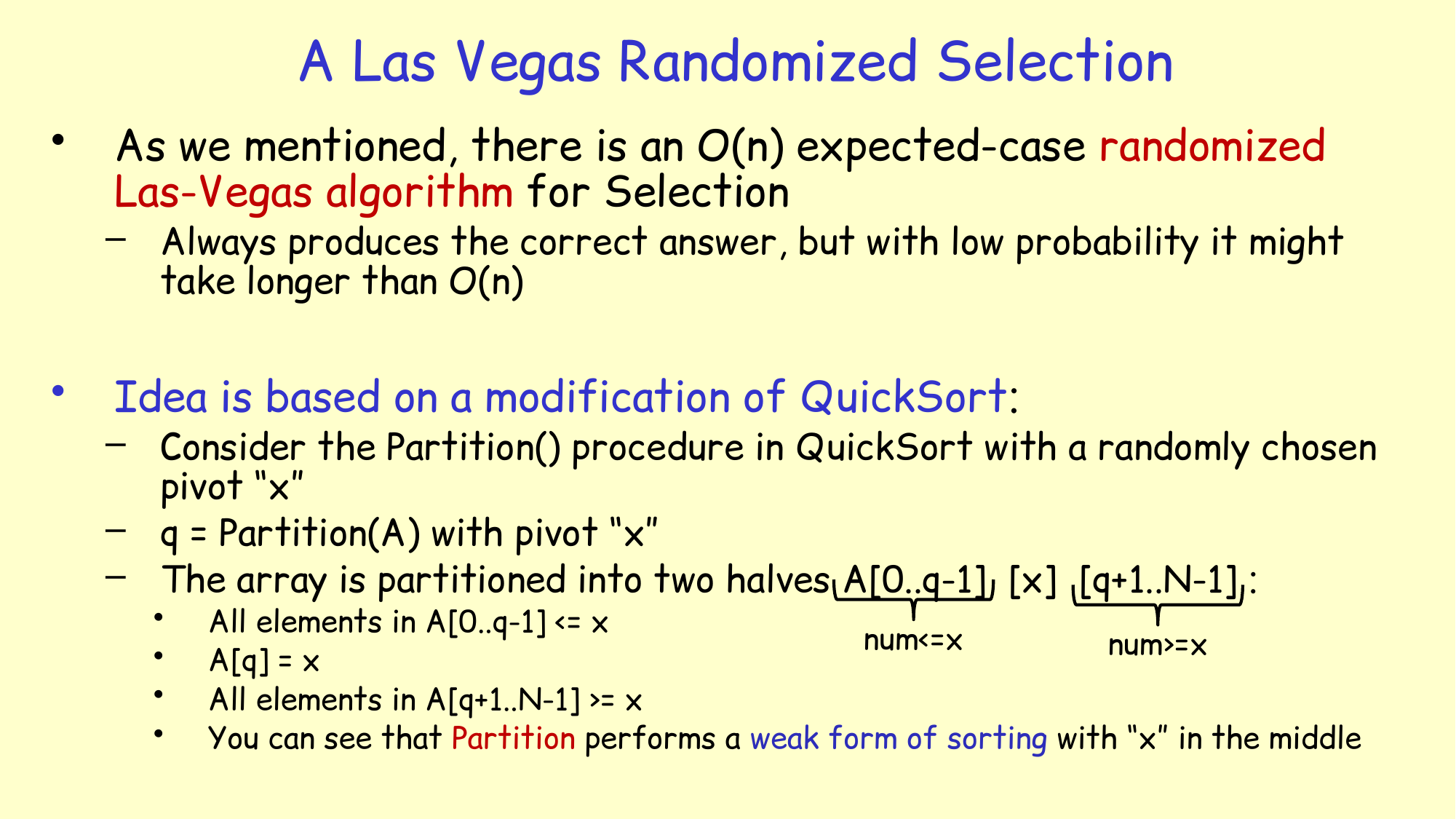

# A Las Vegas Randomized Selection
As we mentioned, there is an O(n) expected-case randomized Las-Vegas algorithm for Selection
Always produces the correct answer, but with low probability it might take longer than O(n)

Idea is based on a modification of QuickSort:
Consider the Partition() procedure in QuickSort with a randomly chosen pivot “x”
q = Partition(A) with pivot “x”
The array is partitioned into two halves A[0..q-1]  [x]  [q+1..N-1] :
All elements in A[0..q-1] <= x
A[q] = x
All elements in A[q+1..N-1] >= x
You can see that Partition performs a weak form of sorting with “x” in the middle

num<=x
num>=x